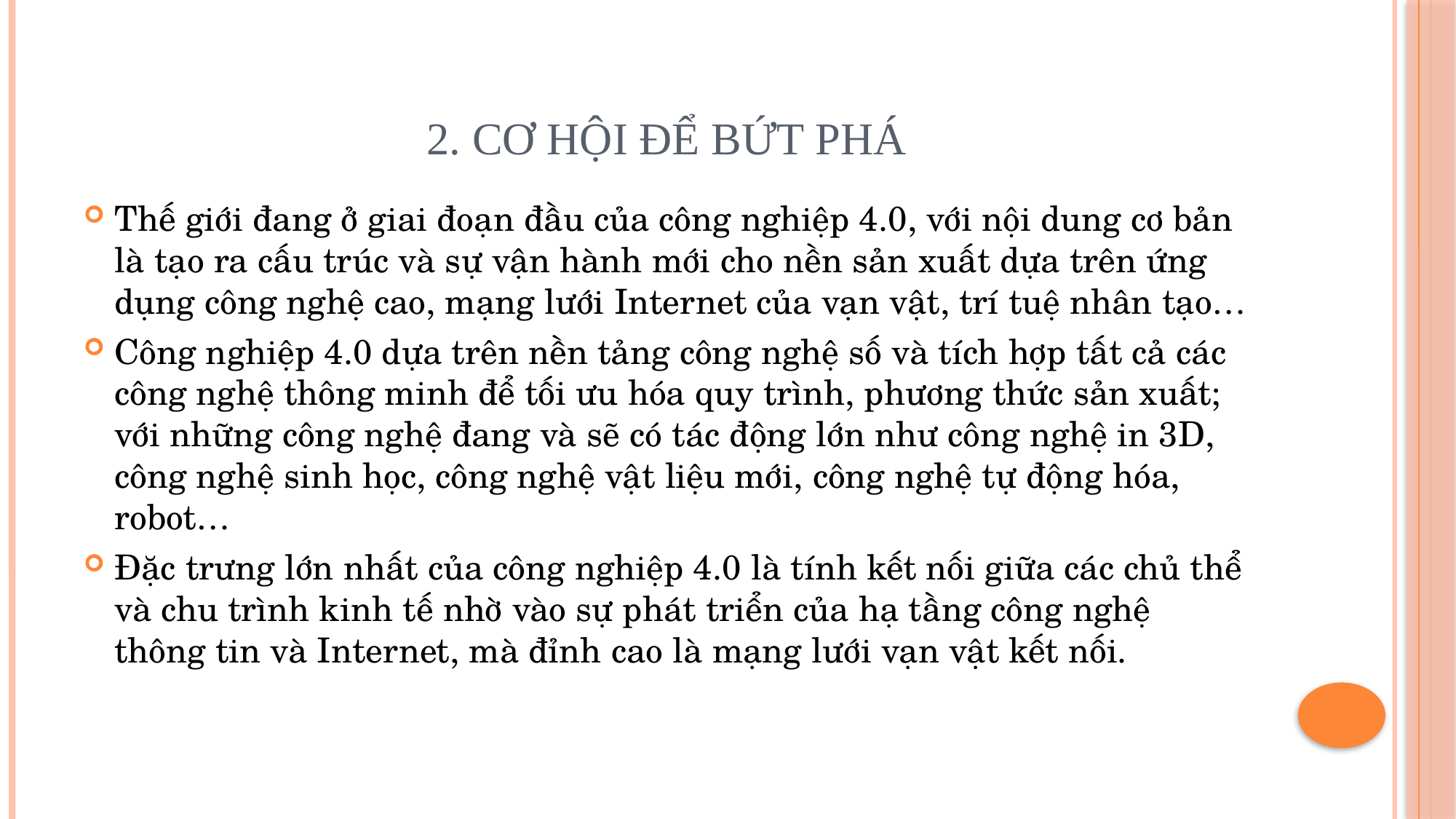

# 2. Cơ hội để bứt phá
Thế giới đang ở giai đoạn đầu của công nghiệp 4.0, với nội dung cơ bản là tạo ra cấu trúc và sự vận hành mới cho nền sản xuất dựa trên ứng dụng công nghệ cao, mạng lưới Internet của vạn vật, trí tuệ nhân tạo…
Công nghiệp 4.0 dựa trên nền tảng công nghệ số và tích hợp tất cả các công nghệ thông minh để tối ưu hóa quy trình, phương thức sản xuất; với những công nghệ đang và sẽ có tác động lớn như công nghệ in 3D, công nghệ sinh học, công nghệ vật liệu mới, công nghệ tự động hóa, robot…
Đặc trưng lớn nhất của công nghiệp 4.0 là tính kết nối giữa các chủ thể và chu trình kinh tế nhờ vào sự phát triển của hạ tầng công nghệ thông tin và Internet, mà đỉnh cao là mạng lưới vạn vật kết nối.